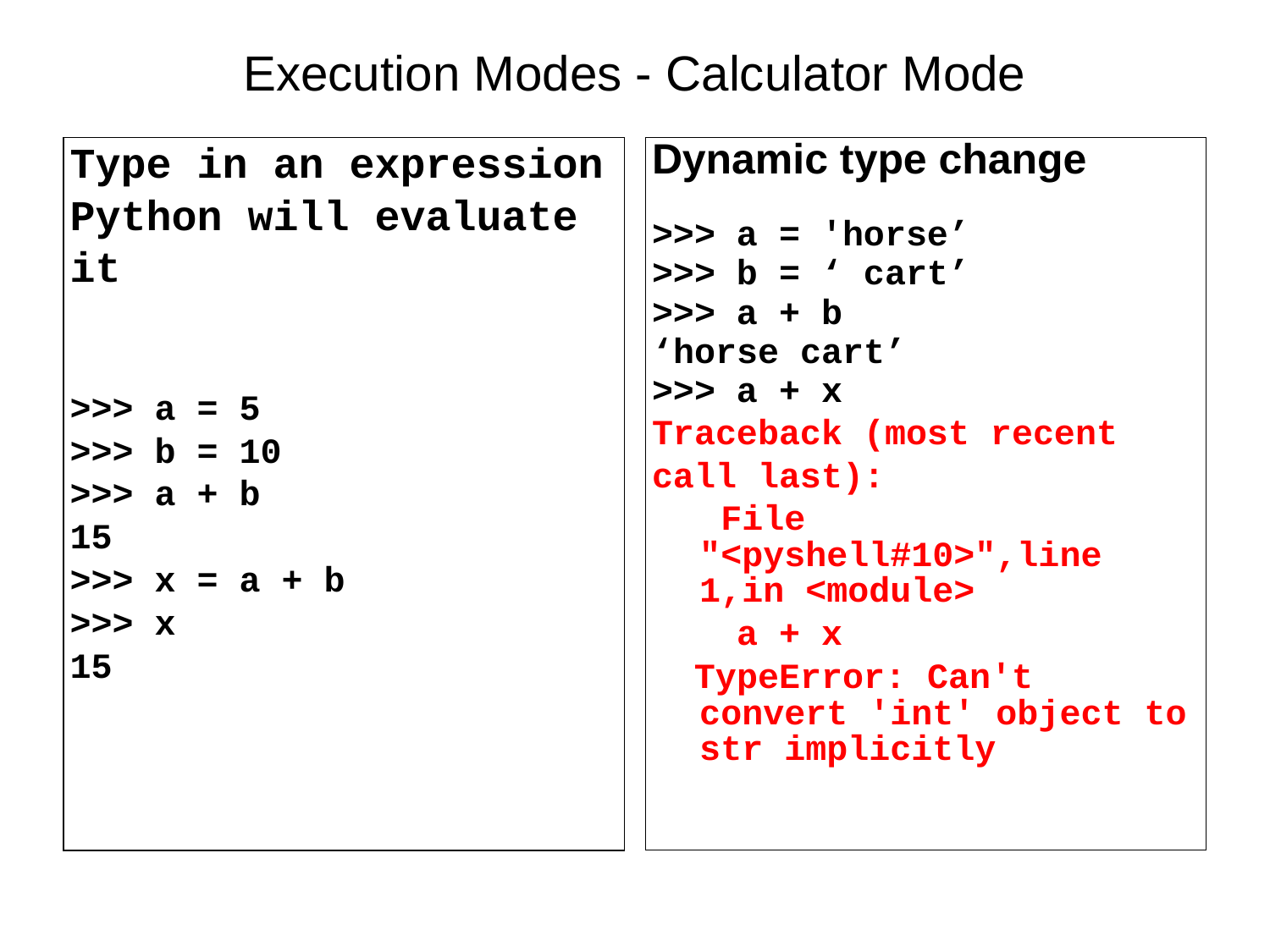

Execution Modes - Calculator Mode
Type in an expression
Python will evaluate
it

>>> a = 5
>>> b = 10
>>> a + b
15
>>> x = a + b
>>> x
15
Dynamic type change
>>> a = 'horse’
>>> b = ‘ cart’
>>> a + b
‘horse cart’
>>> a + x
Traceback (most recent
call last):
  	 File "<pyshell#10>",line 1,in <module>
    a + x
  TypeError: Can't convert 'int' object to str implicitly
7